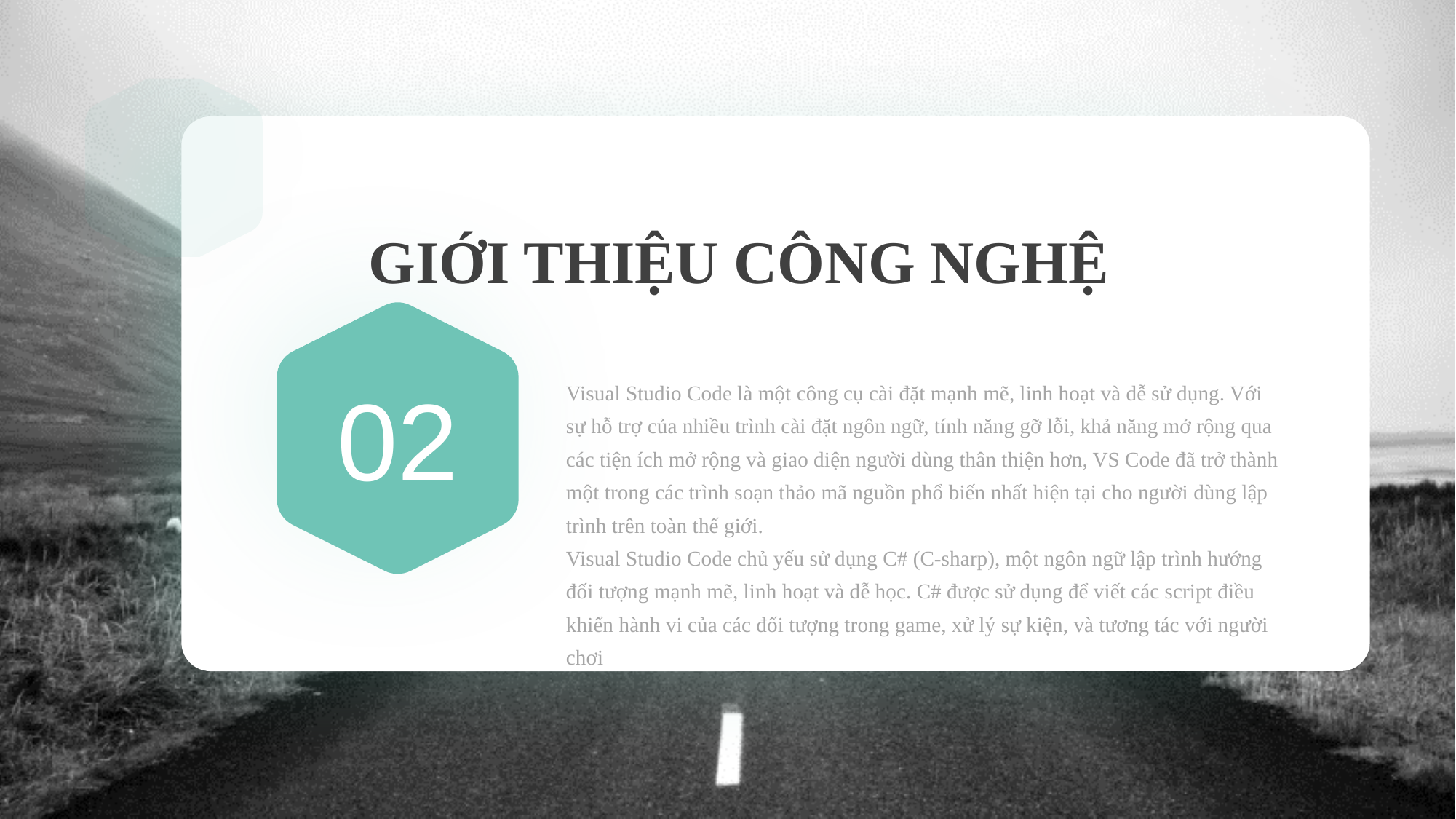

GIỚI THIỆU CÔNG NGHỆ

Visual Studio Code là một công cụ cài đặt mạnh mẽ, linh hoạt và dễ sử dụng. Với sự hỗ trợ của nhiều trình cài đặt ngôn ngữ, tính năng gỡ lỗi, khả năng mở rộng qua các tiện ích mở rộng và giao diện người dùng thân thiện hơn, VS Code đã trở thành một trong các trình soạn thảo mã nguồn phổ biến nhất hiện tại cho người dùng lập trình trên toàn thế giới.
Visual Studio Code chủ yếu sử dụng C# (C-sharp), một ngôn ngữ lập trình hướng đối tượng mạnh mẽ, linh hoạt và dễ học. C# được sử dụng để viết các script điều khiển hành vi của các đối tượng trong game, xử lý sự kiện, và tương tác với người chơi
02